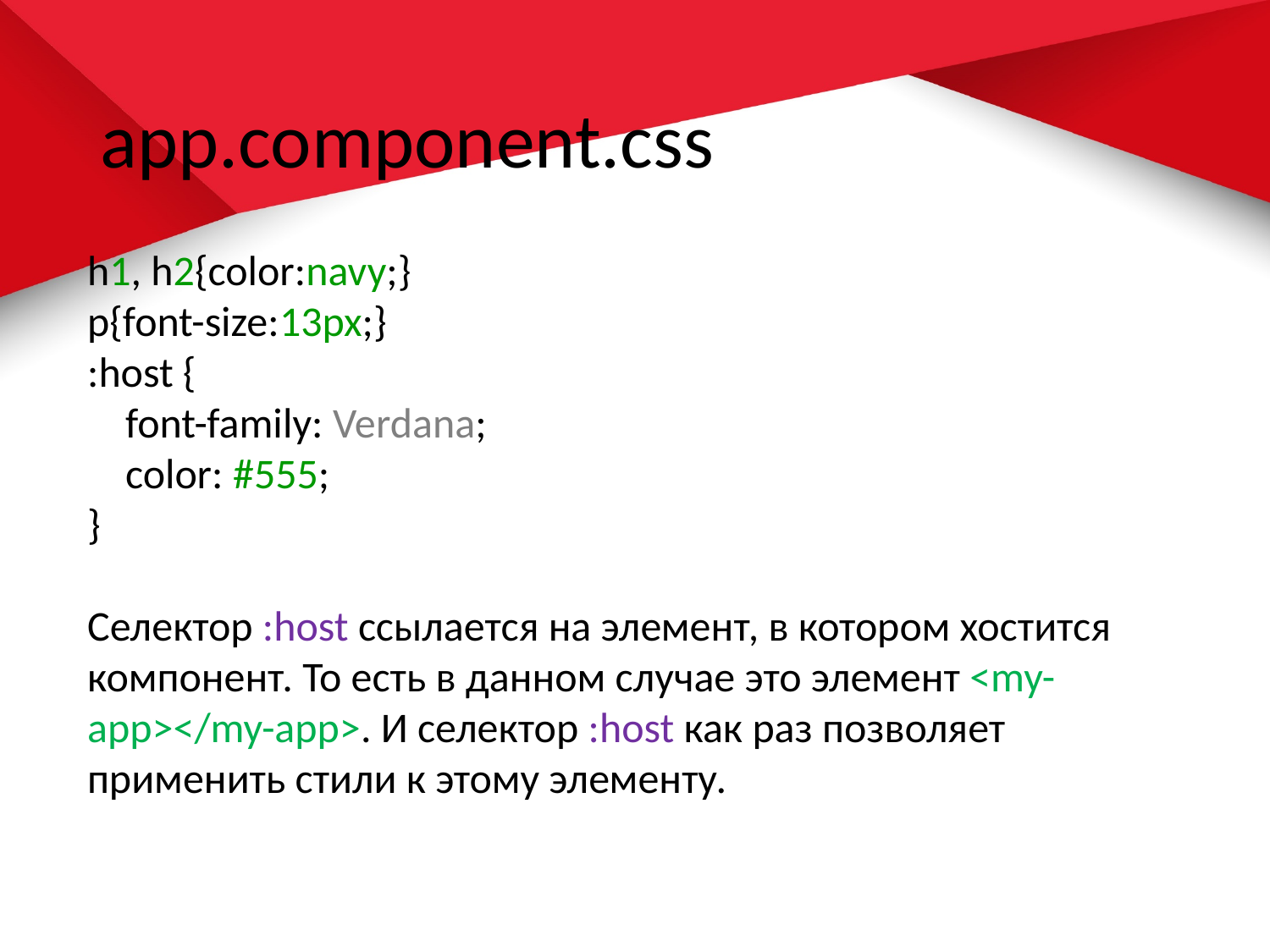

# app.component.css
h1, h2{color:navy;}
p{font-size:13px;}
:host {
    font-family: Verdana;
    color: #555;
}

Селектор :host ссылается на элемент, в котором хостится компонент. То есть в данном случае это элемент <my-app></my-app>. И селектор :host как раз позволяет применить стили к этому элементу.